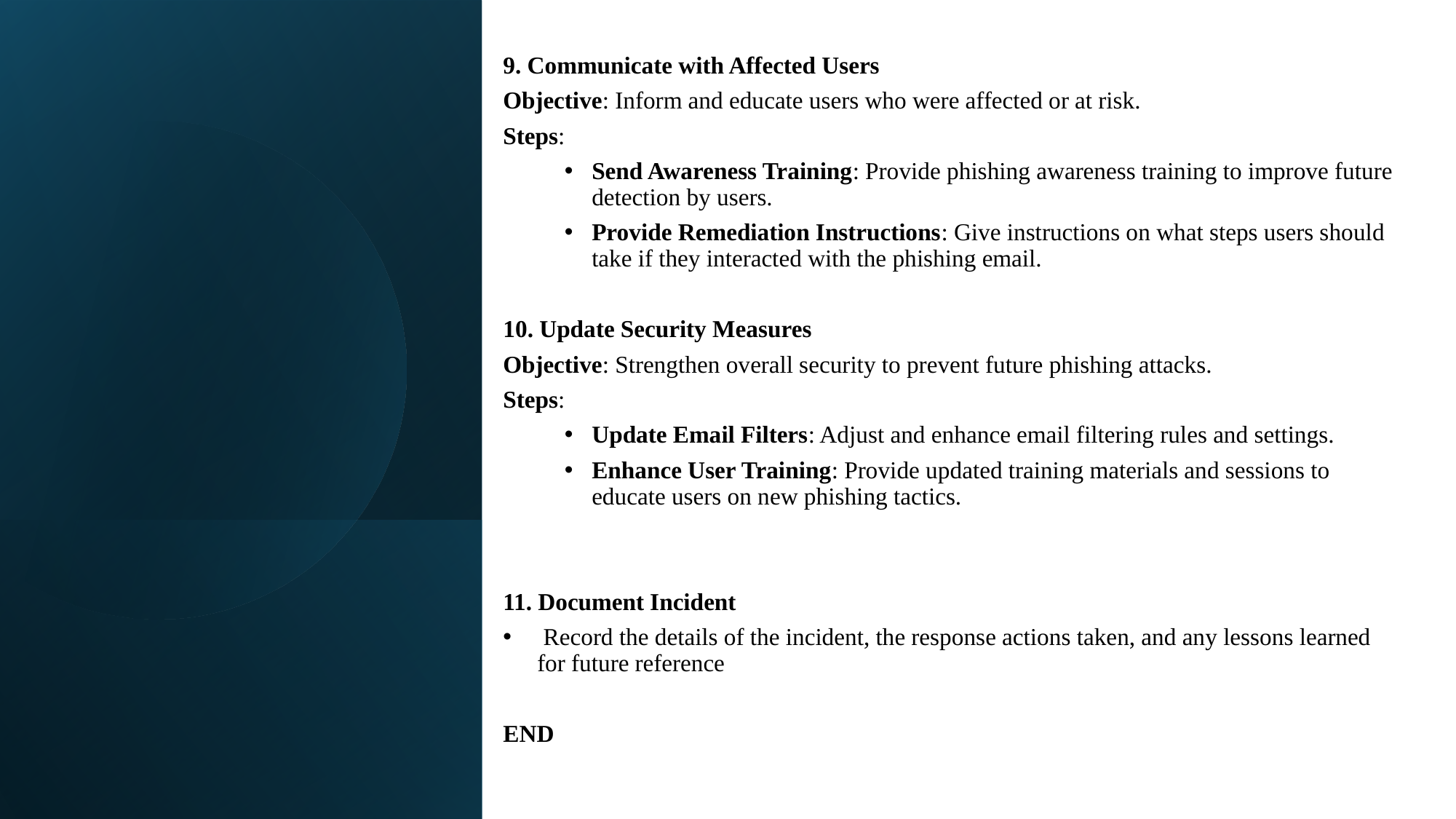

9. Communicate with Affected Users
Objective: Inform and educate users who were affected or at risk.
Steps:
Send Awareness Training: Provide phishing awareness training to improve future detection by users.
Provide Remediation Instructions: Give instructions on what steps users should take if they interacted with the phishing email.

10. Update Security Measures
Objective: Strengthen overall security to prevent future phishing attacks.
Steps:
Update Email Filters: Adjust and enhance email filtering rules and settings.
Enhance User Training: Provide updated training materials and sessions to educate users on new phishing tactics.

11. Document Incident
 Record the details of the incident, the response actions taken, and any lessons learned for future reference

END